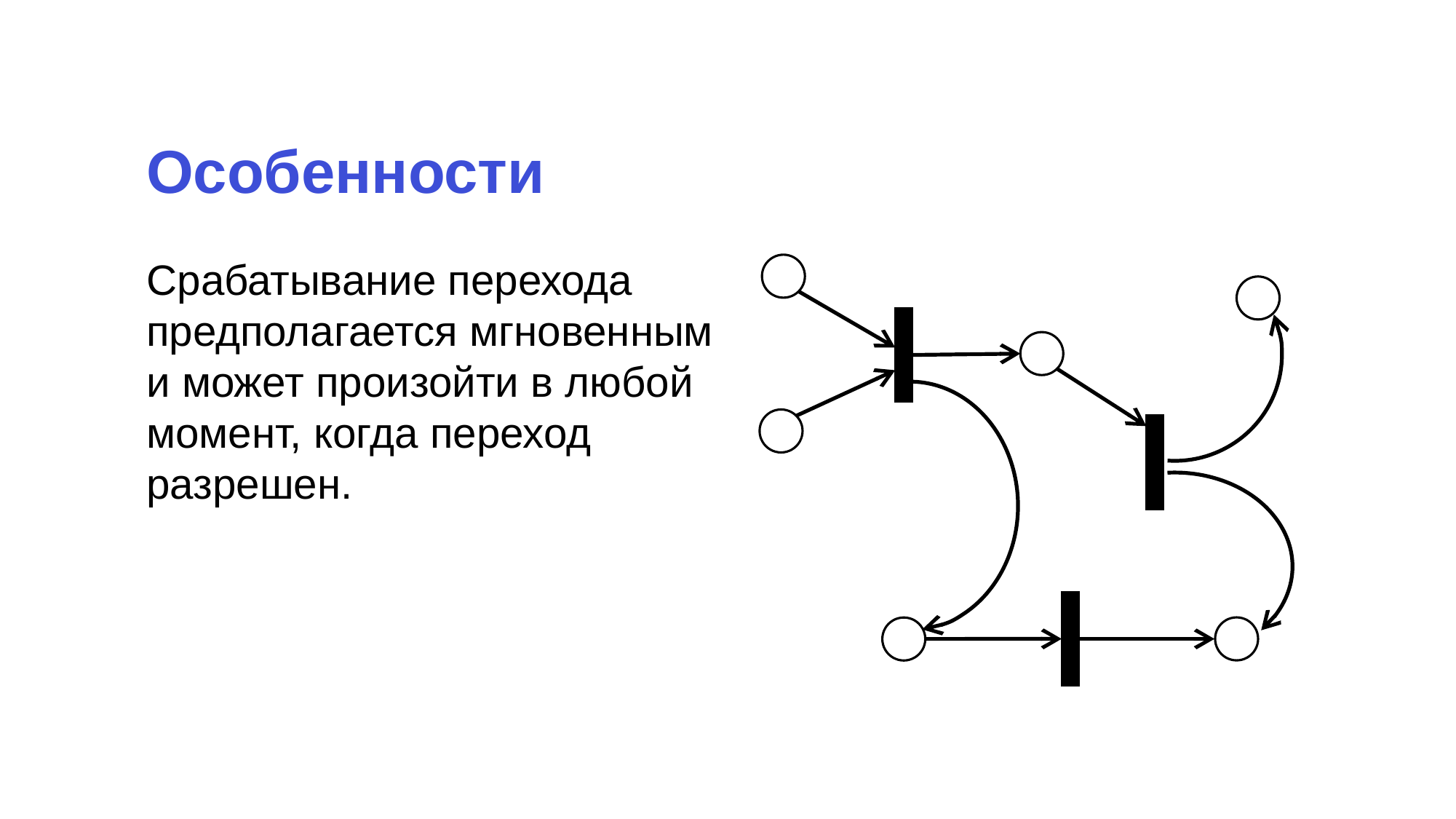

Особенности
Срабатывание перехода предполагается мгновенным и может произойти в любой момент, когда переход разрешен.